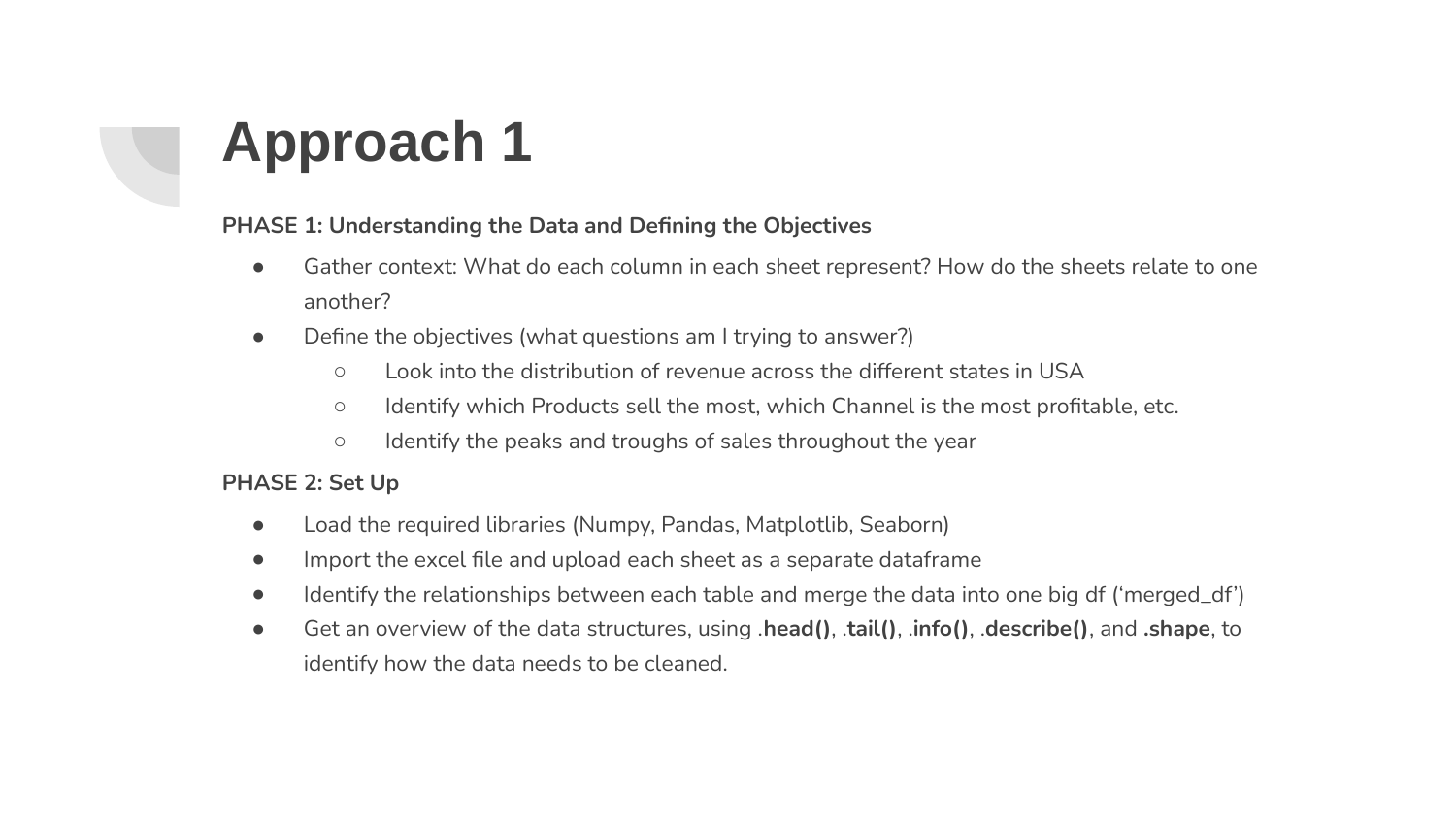

# Approach 1
PHASE 1: Understanding the Data and Defining the Objectives
Gather context: What do each column in each sheet represent? How do the sheets relate to one another?
Define the objectives (what questions am I trying to answer?)
Look into the distribution of revenue across the different states in USA
Identify which Products sell the most, which Channel is the most profitable, etc.
Identify the peaks and troughs of sales throughout the year
PHASE 2: Set Up
Load the required libraries (Numpy, Pandas, Matplotlib, Seaborn)
Import the excel file and upload each sheet as a separate dataframe
Identify the relationships between each table and merge the data into one big df (‘merged_df’)
Get an overview of the data structures, using .head(), .tail(), .info(), .describe(), and .shape, to identify how the data needs to be cleaned.